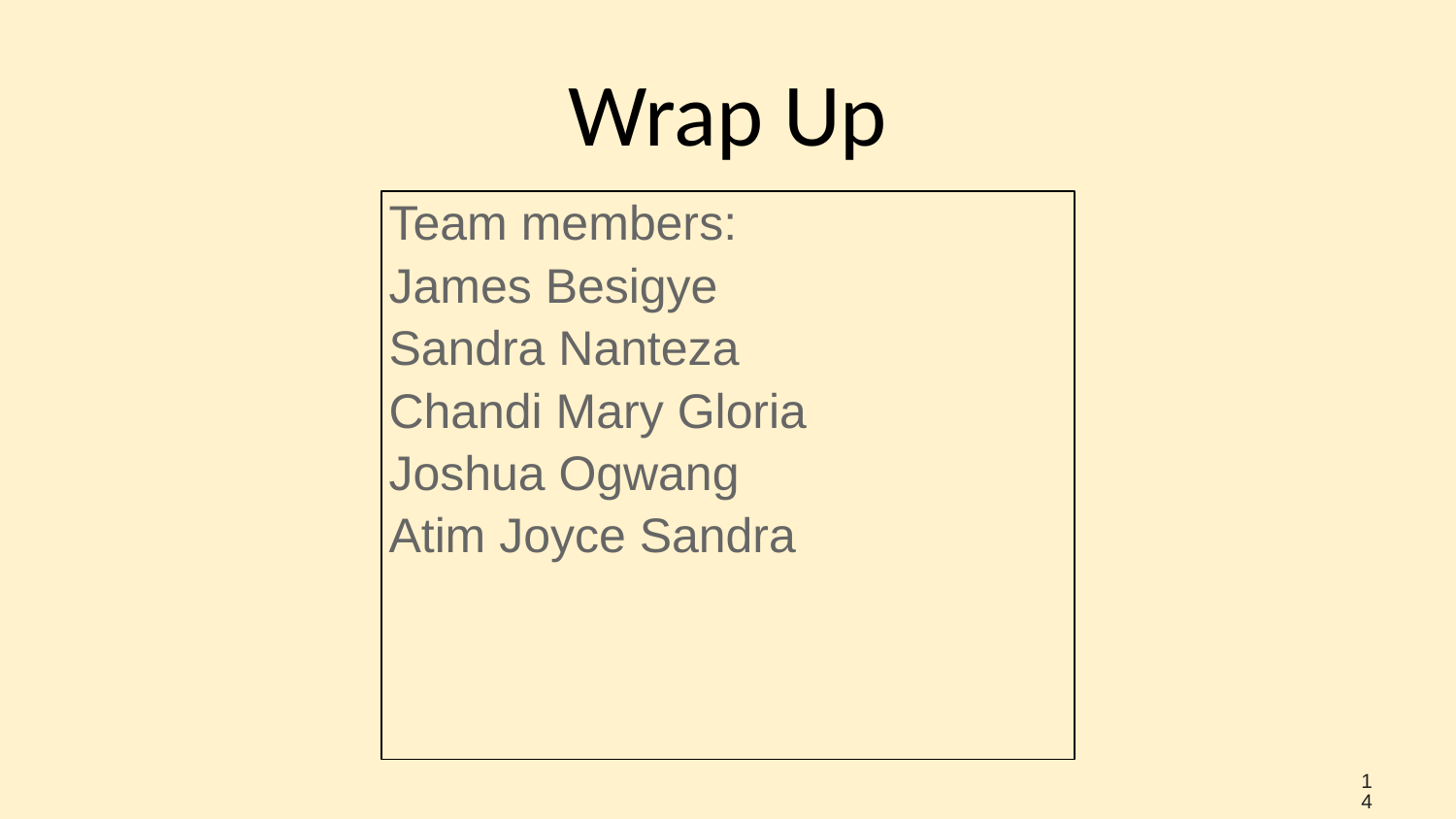

# Wrap Up
Team members:
James Besigye
Sandra Nanteza
Chandi Mary Gloria
Joshua Ogwang
Atim Joyce Sandra

14